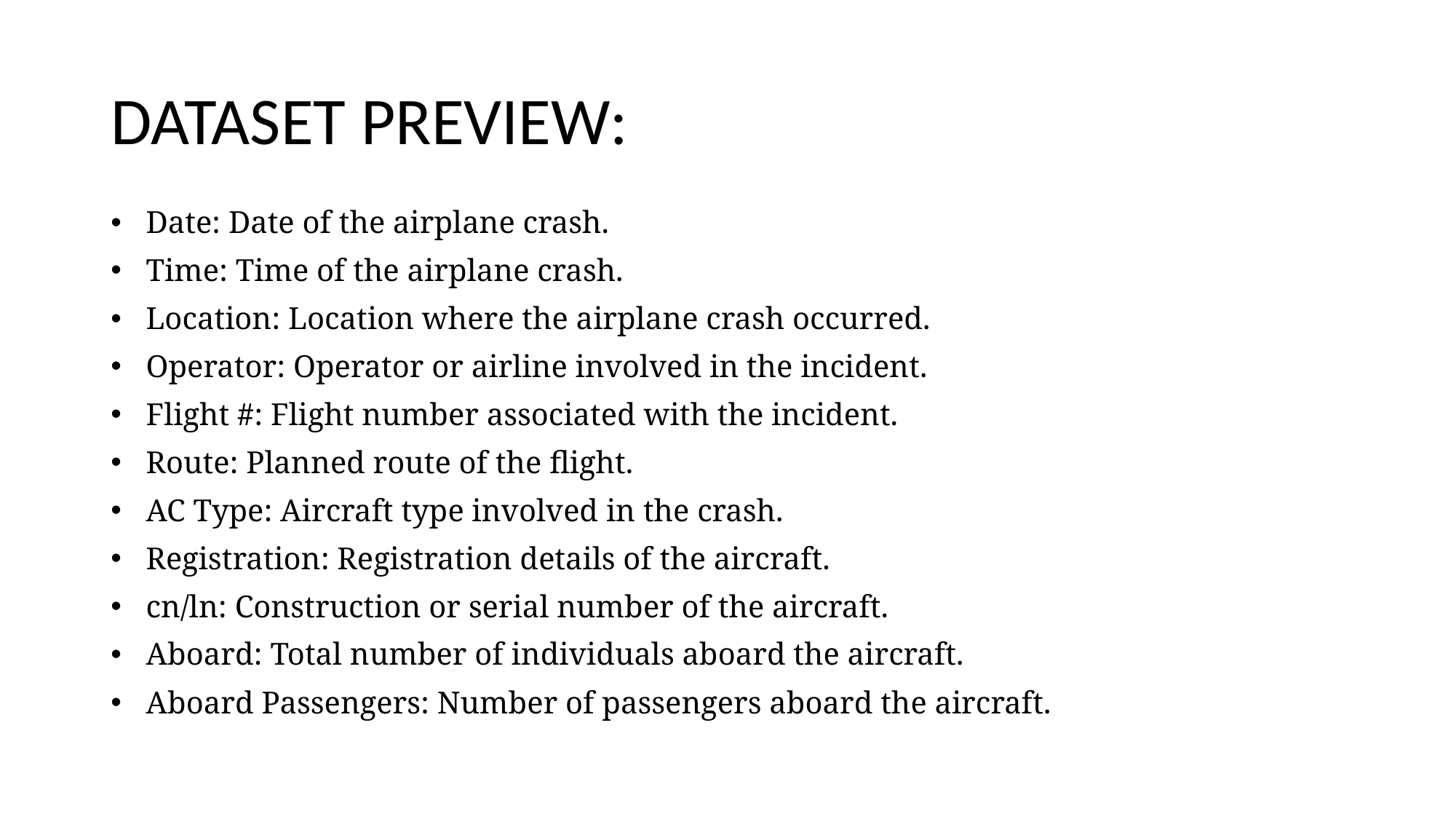

# DATASET PREVIEW:
 Date: Date of the airplane crash.
 Time: Time of the airplane crash.
 Location: Location where the airplane crash occurred.
 Operator: Operator or airline involved in the incident.
 Flight #: Flight number associated with the incident.
 Route: Planned route of the flight.
 AC Type: Aircraft type involved in the crash.
 Registration: Registration details of the aircraft.
 cn/ln: Construction or serial number of the aircraft.
 Aboard: Total number of individuals aboard the aircraft.
 Aboard Passengers: Number of passengers aboard the aircraft.